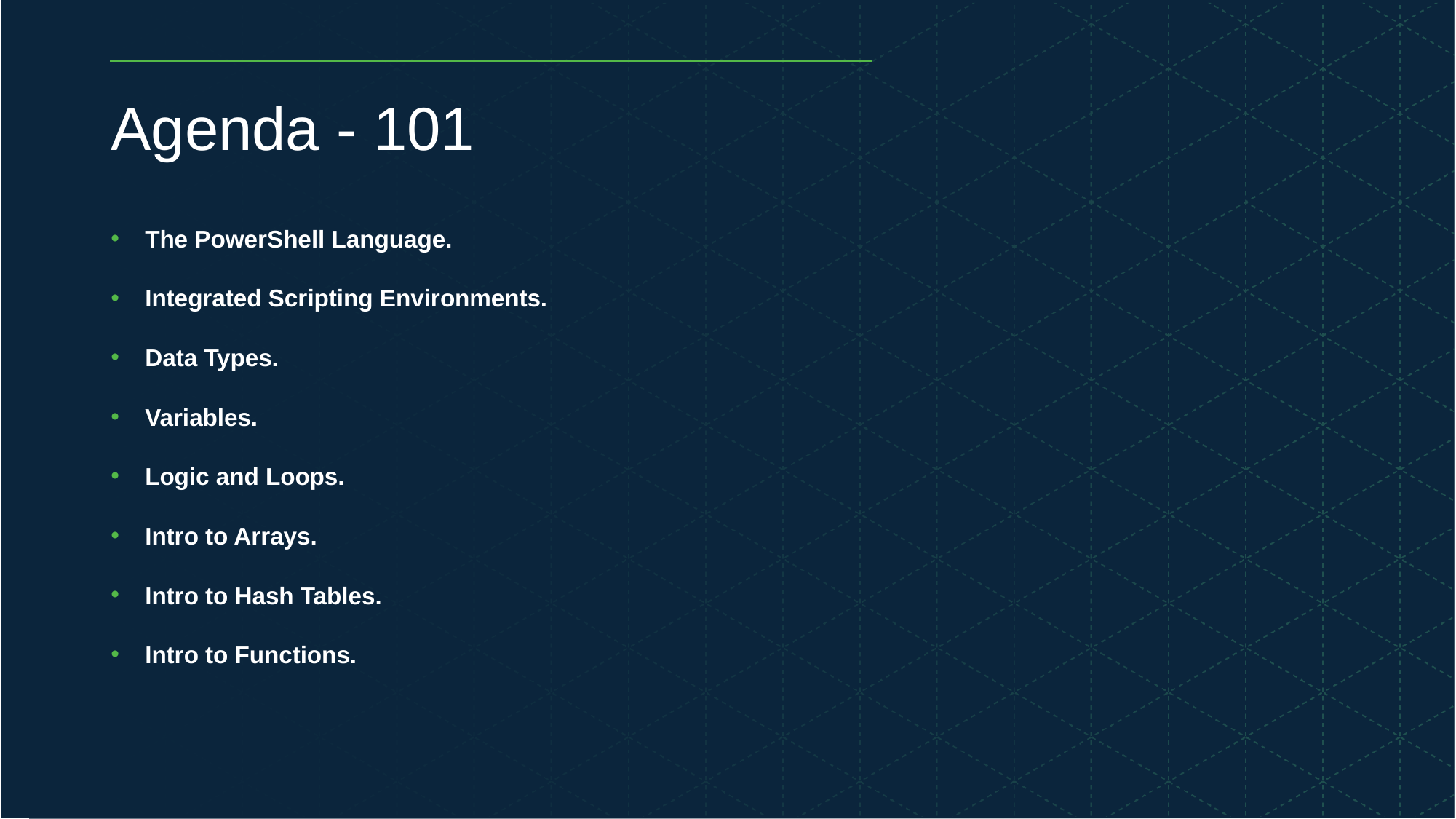

# Agenda - 101
The PowerShell Language.
Integrated Scripting Environments.
Data Types.
Variables.
Logic and Loops.
Intro to Arrays.
Intro to Hash Tables.
Intro to Functions.